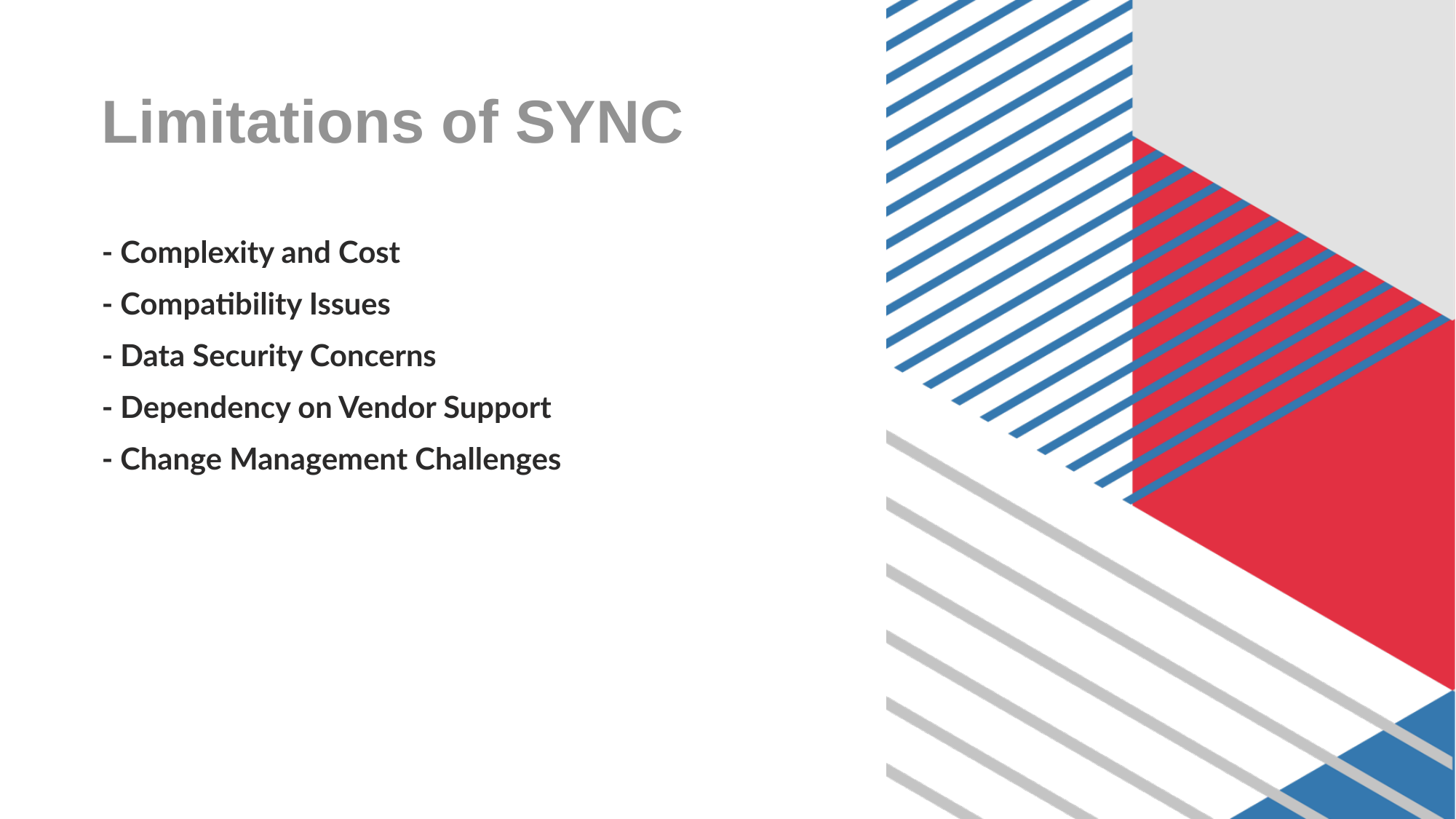

# Limitations of SYNC
- Complexity and Cost
- Compatibility Issues
- Data Security Concerns
- Dependency on Vendor Support
- Change Management Challenges